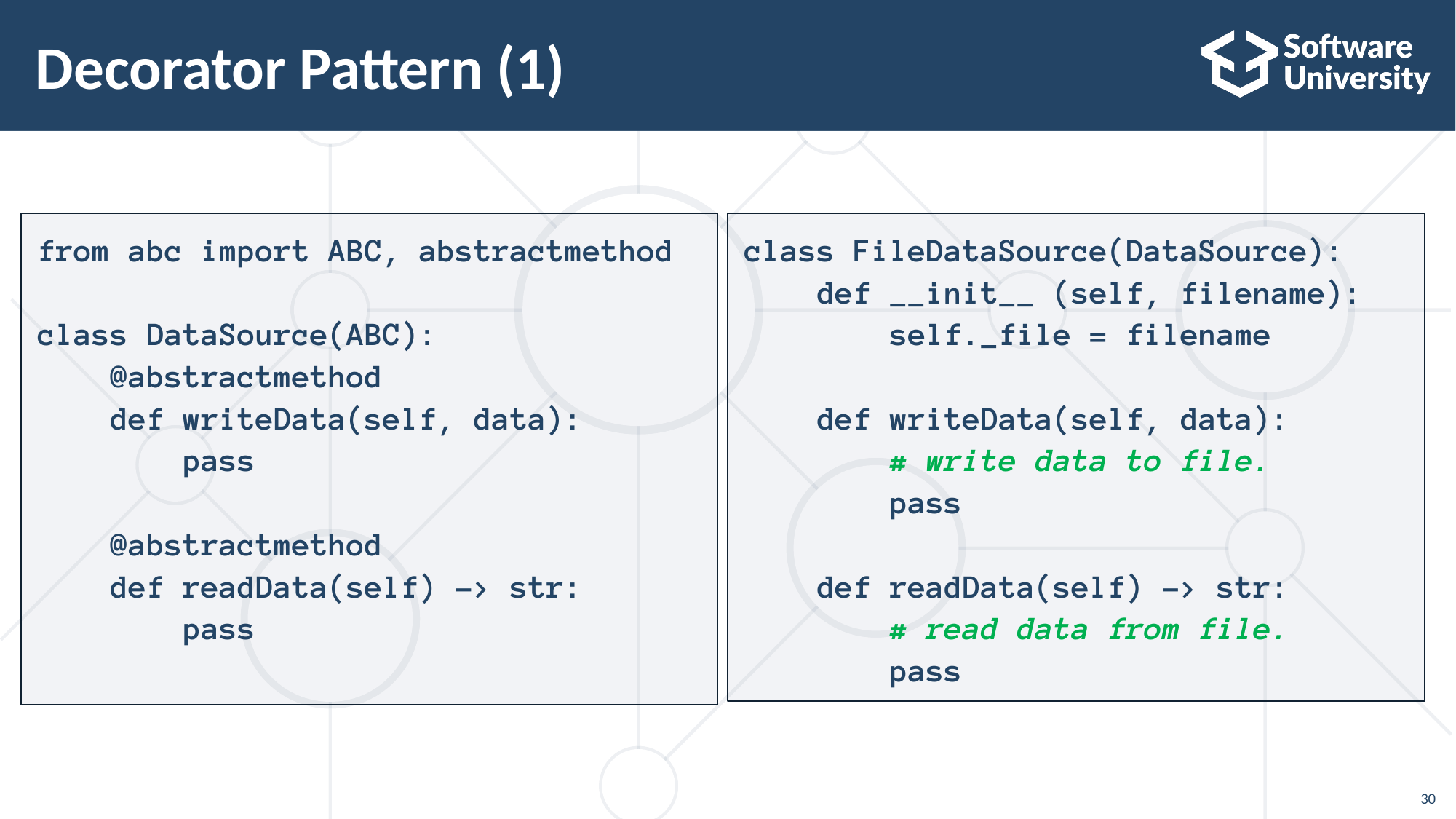

# Decorator Pattern (1)
from abc import ABC, abstractmethod

class DataSource(ABC):
    @abstractmethod
    def writeData(self, data):
        pass

    @abstractmethod
    def readData(self) -> str:
        pass

class FileDataSource(DataSource):
    def __init__ (self, filename):
        self._file = filename

    def writeData(self, data):
        # write data to file.
        pass

    def readData(self) -> str:
        # read data from file.
        pass
30